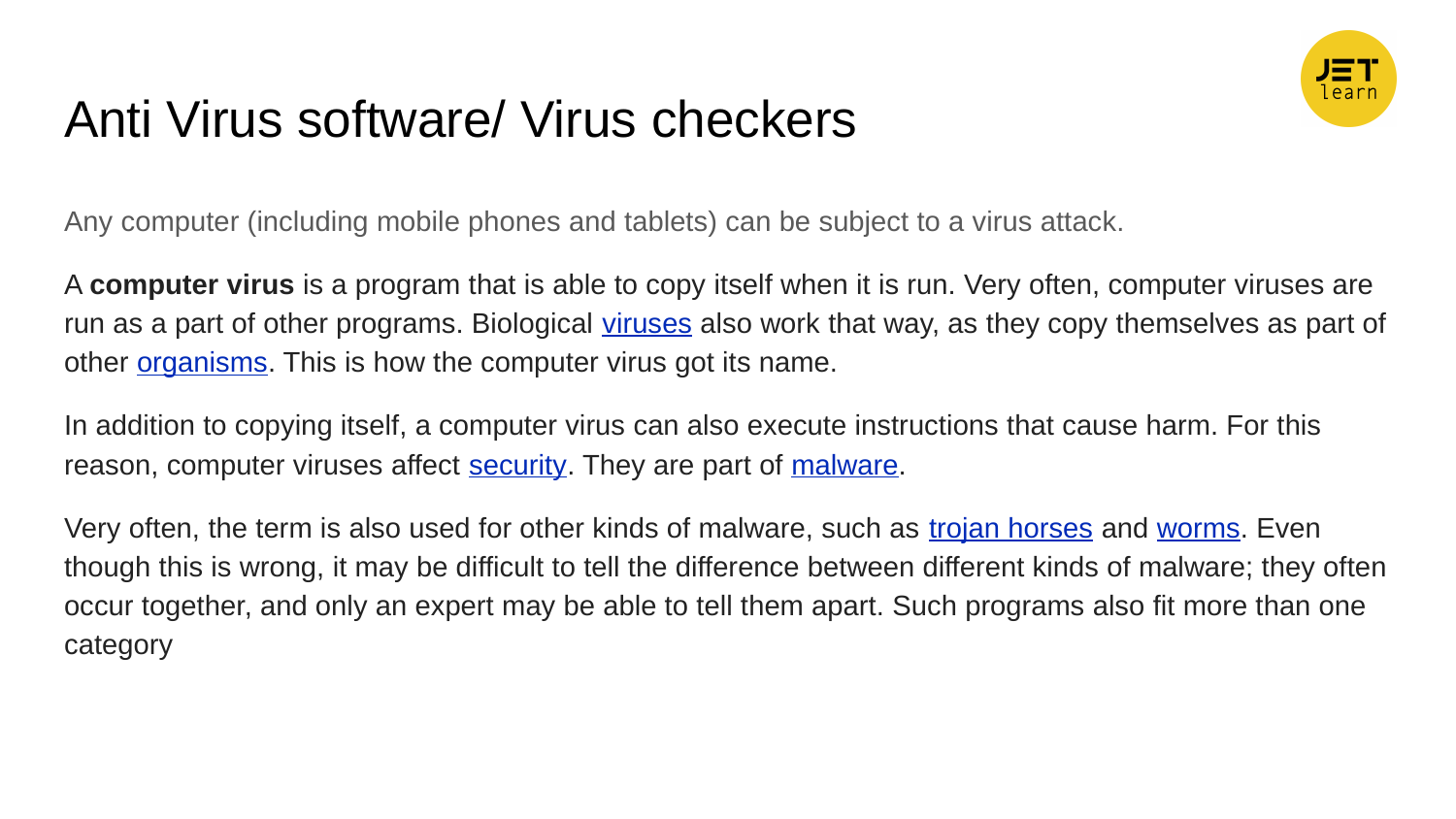

# Anti Virus software/ Virus checkers
Any computer (including mobile phones and tablets) can be subject to a virus attack.
A computer virus is a program that is able to copy itself when it is run. Very often, computer viruses are run as a part of other programs. Biological viruses also work that way, as they copy themselves as part of other organisms. This is how the computer virus got its name.
In addition to copying itself, a computer virus can also execute instructions that cause harm. For this reason, computer viruses affect security. They are part of malware.
Very often, the term is also used for other kinds of malware, such as trojan horses and worms. Even though this is wrong, it may be difficult to tell the difference between different kinds of malware; they often occur together, and only an expert may be able to tell them apart. Such programs also fit more than one category